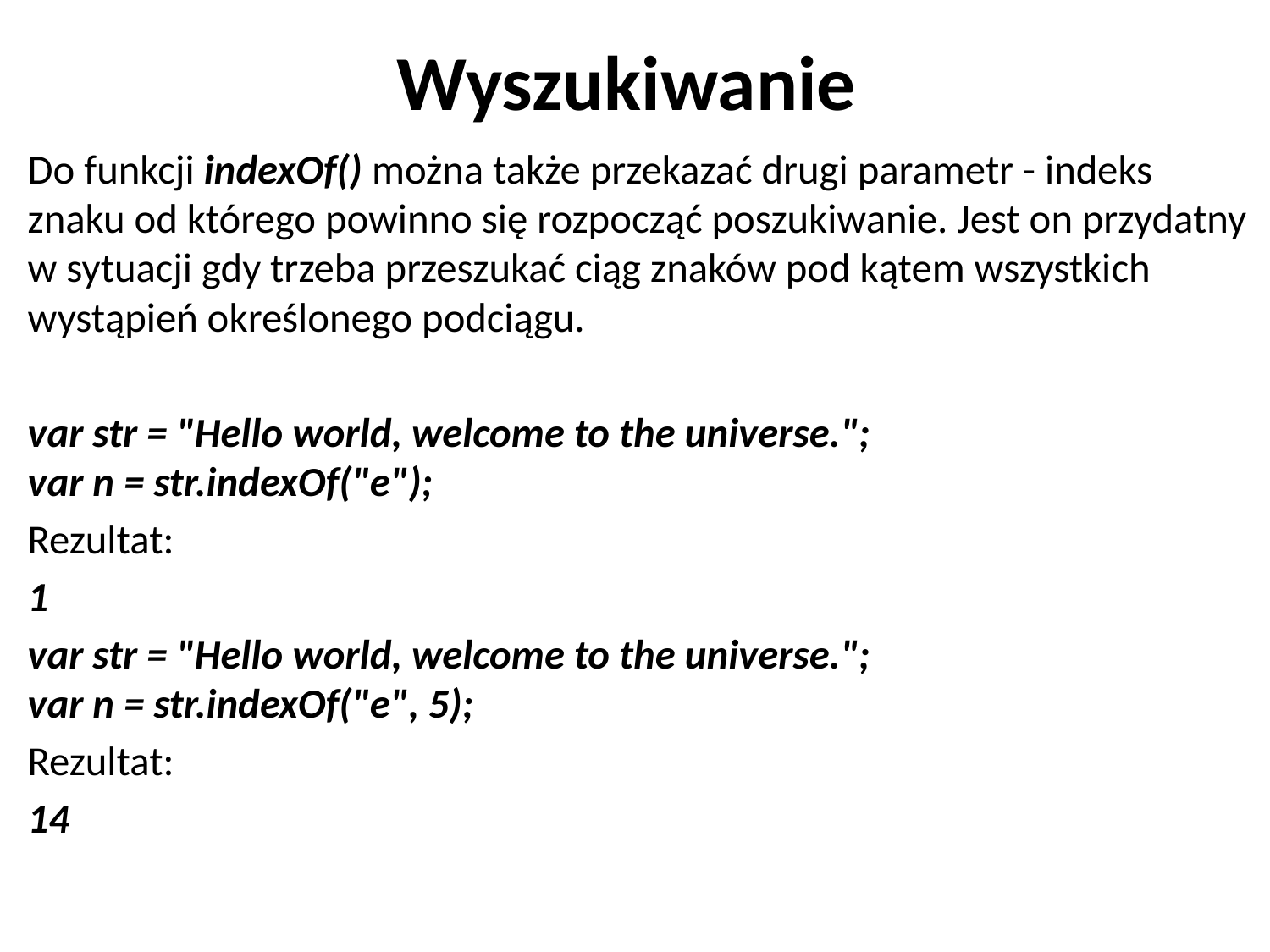

# Wyszukiwanie
Do funkcji indexOf() można także przekazać drugi parametr - indeks znaku od którego powinno się rozpocząć poszukiwanie. Jest on przydatny w sytuacji gdy trzeba przeszukać ciąg znaków pod kątem wszystkich wystąpień określonego podciągu.

var str = "Hello world, welcome to the universe.";
var n = str.indexOf("e");
Rezultat:
1
var str = "Hello world, welcome to the universe.";
var n = str.indexOf("e", 5);
Rezultat:
14